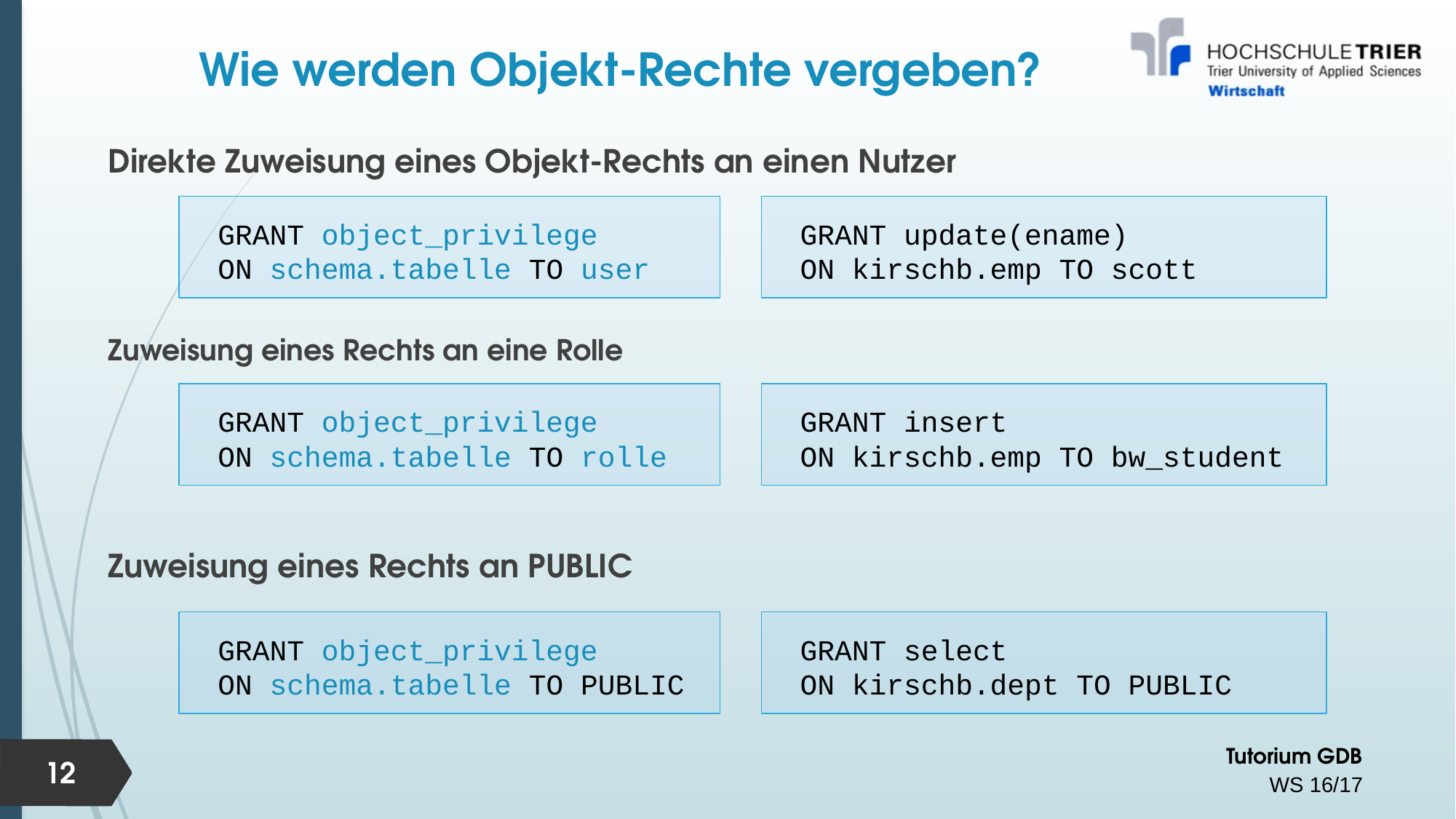

# Wie werden Objekt-Rechte vergeben?
Direkte Zuweisung eines Objekt-Rechts an einen Nutzer

Zuweisung eines Rechts an eine Rolle

Zuweisung eines Rechts an PUBLIC

GRANT update(ename)
ON kirschb.emp TO scott
GRANT object_privilege
ON schema.tabelle TO user
GRANT insert
ON kirschb.emp TO bw_student
GRANT object_privilege
ON schema.tabelle TO rolle
GRANT select
ON kirschb.dept TO PUBLIC
GRANT object_privilege
ON schema.tabelle TO PUBLIC